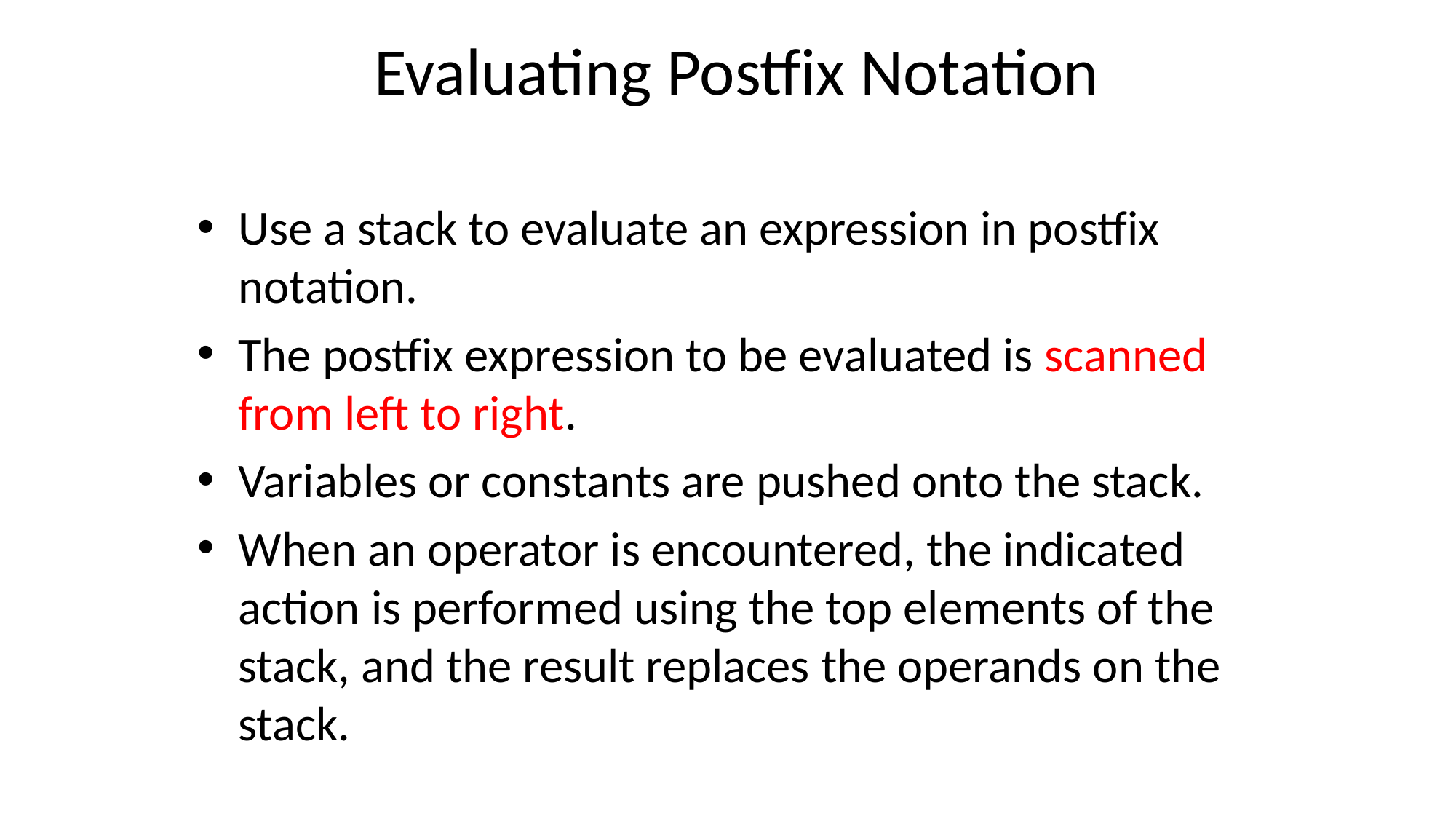

# Evaluating Postfix Notation
Use a stack to evaluate an expression in postfix notation.
The postfix expression to be evaluated is scanned from left to right.
Variables or constants are pushed onto the stack.
When an operator is encountered, the indicated action is performed using the top elements of the stack, and the result replaces the operands on the stack.